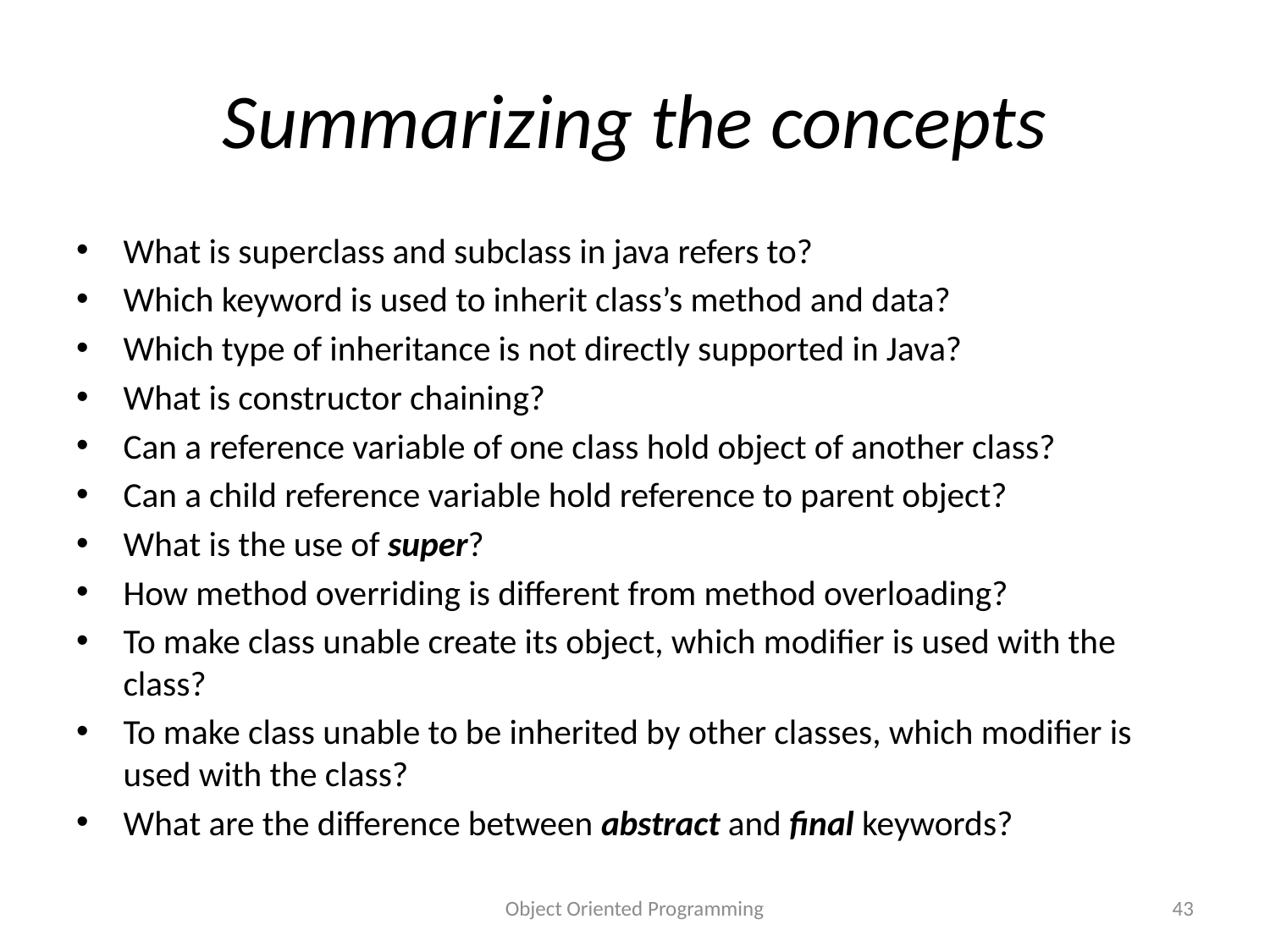

# Summarizing the concepts
What is superclass and subclass in java refers to?
Which keyword is used to inherit class’s method and data?
Which type of inheritance is not directly supported in Java?
What is constructor chaining?
Can a reference variable of one class hold object of another class?
Can a child reference variable hold reference to parent object?
What is the use of super?
How method overriding is different from method overloading?
To make class unable create its object, which modifier is used with the class?
To make class unable to be inherited by other classes, which modifier is used with the class?
What are the difference between abstract and final keywords?
Object Oriented Programming
43